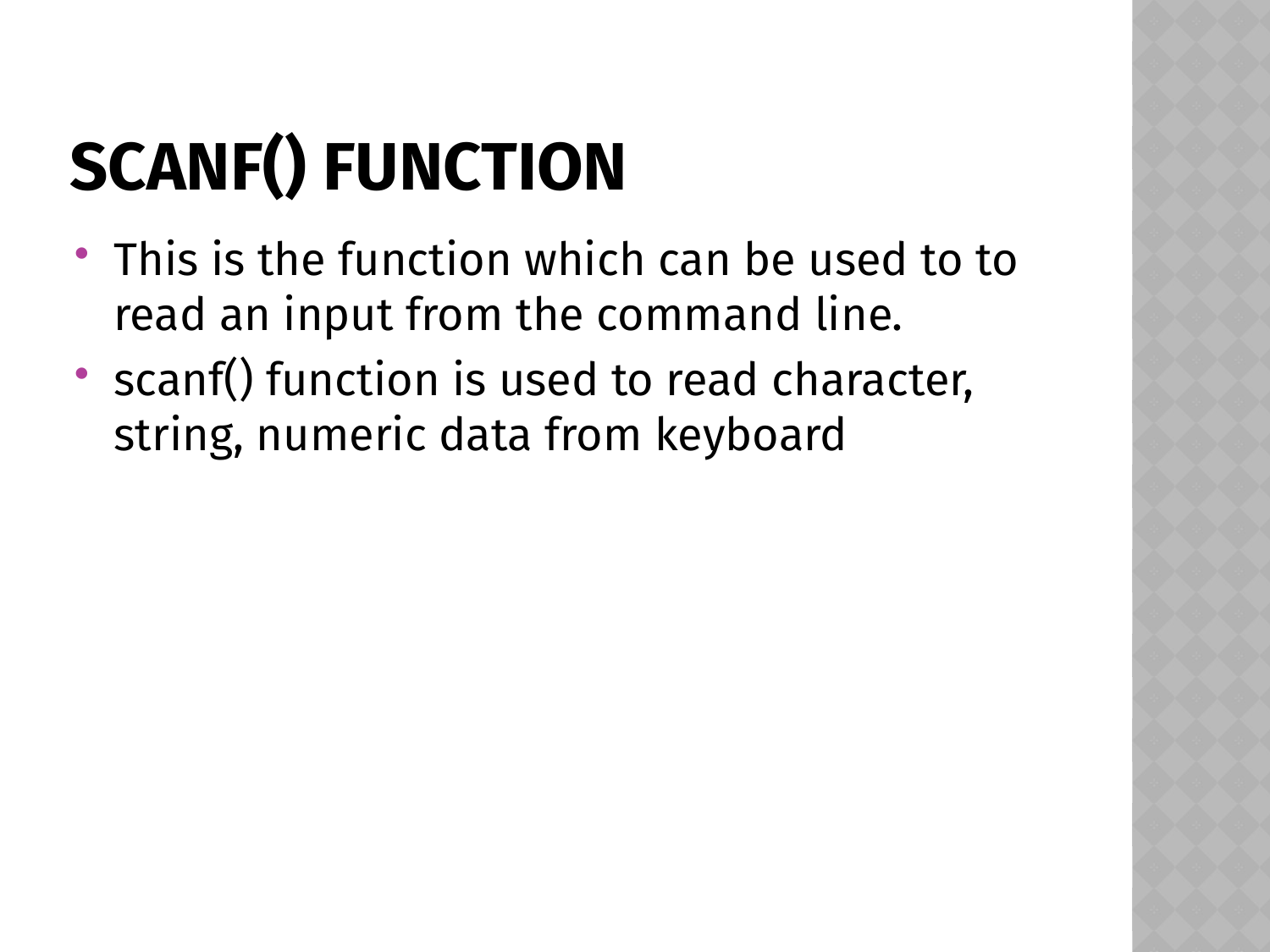

# Scanf() function
This is the function which can be used to to read an input from the command line.
scanf() function is used to read character, string, numeric data from keyboard